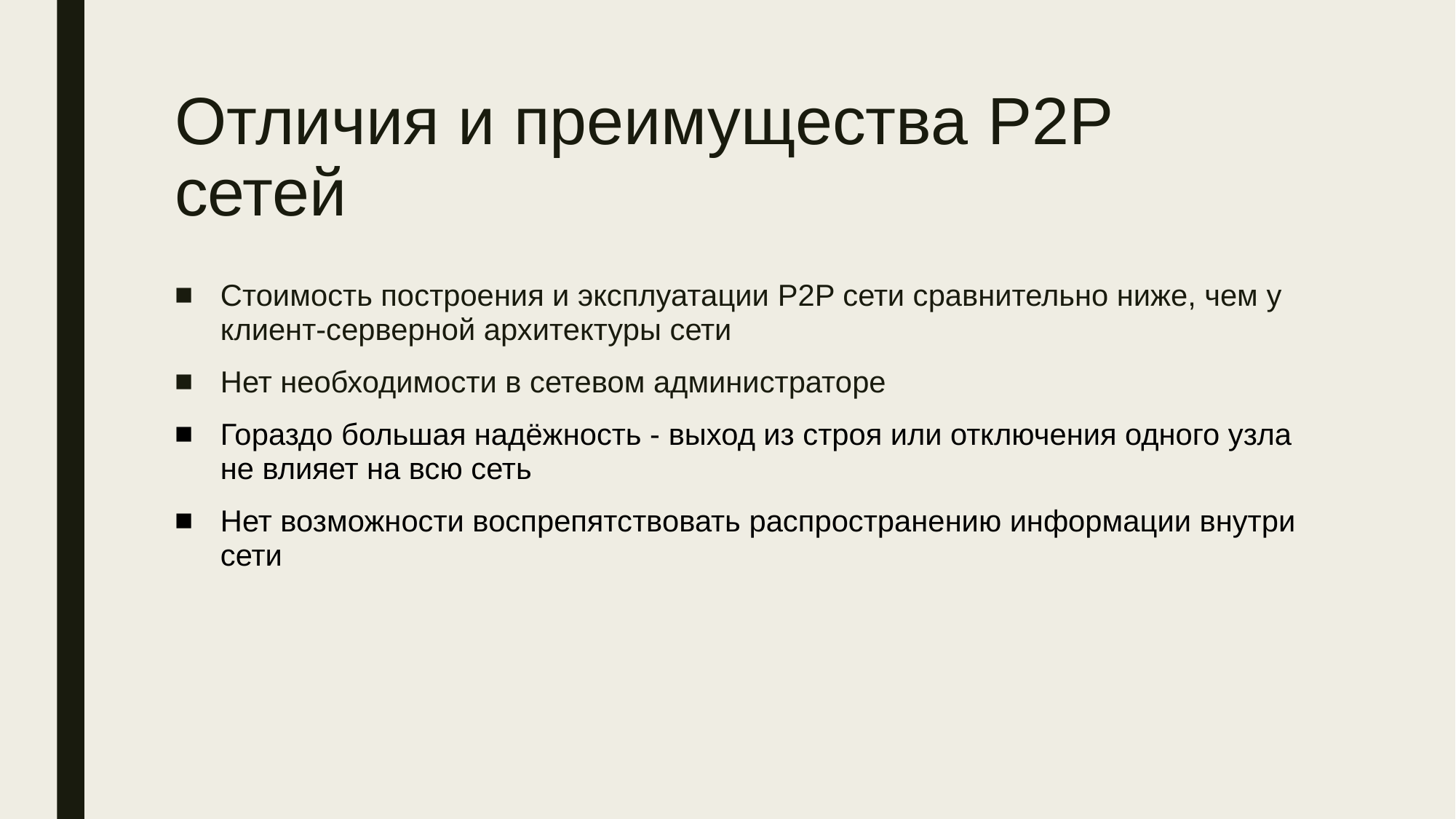

# Отличия и преимущества P2P сетей
Стоимость построения и эксплуатации P2P сети сравнительно ниже, чем у клиент-серверной архитектуры сети
Нет необходимости в сетевом администраторе
Гораздо большая надёжность - выход из строя или отключения одного узла не влияет на всю сеть
Нет возможности воспрепятствовать распространению информации внутри сети